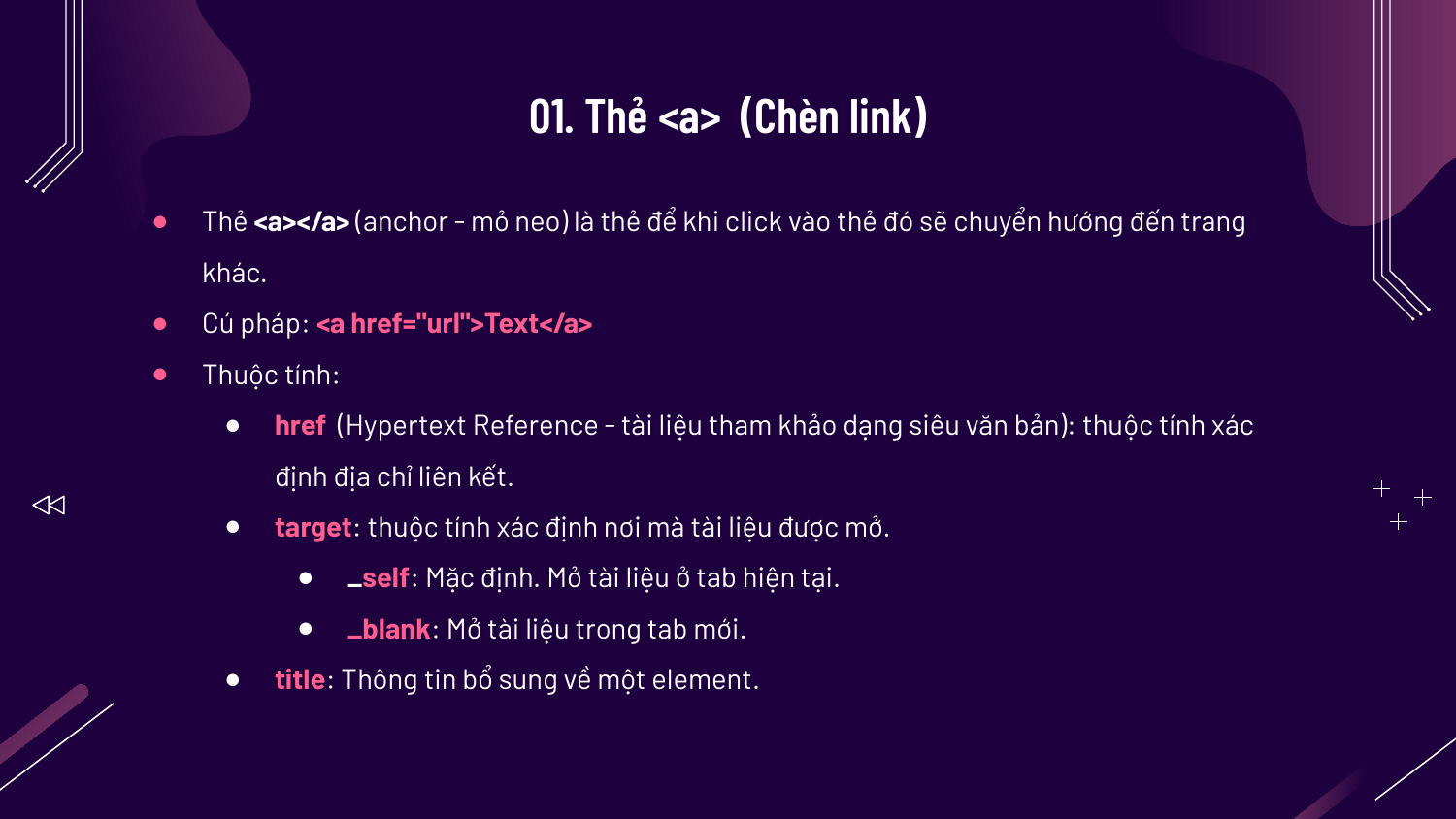

# 01. Thẻ <a>  (Chèn link)
Thẻ <a></a> (anchor - mỏ neo) là thẻ để khi click vào thẻ đó sẽ chuyển hướng đến trang khác.
Cú pháp: <a href="url">Text</a>
Thuộc tính:
href  (Hypertext Reference - tài liệu tham khảo dạng siêu văn bản): thuộc tính xác định địa chỉ liên kết.
target: thuộc tính xác định nơi mà tài liệu được mở.
_self: Mặc định. Mở tài liệu ở tab hiện tại.
_blank: Mở tài liệu trong tab mới.
title: Thông tin bổ sung về một element.